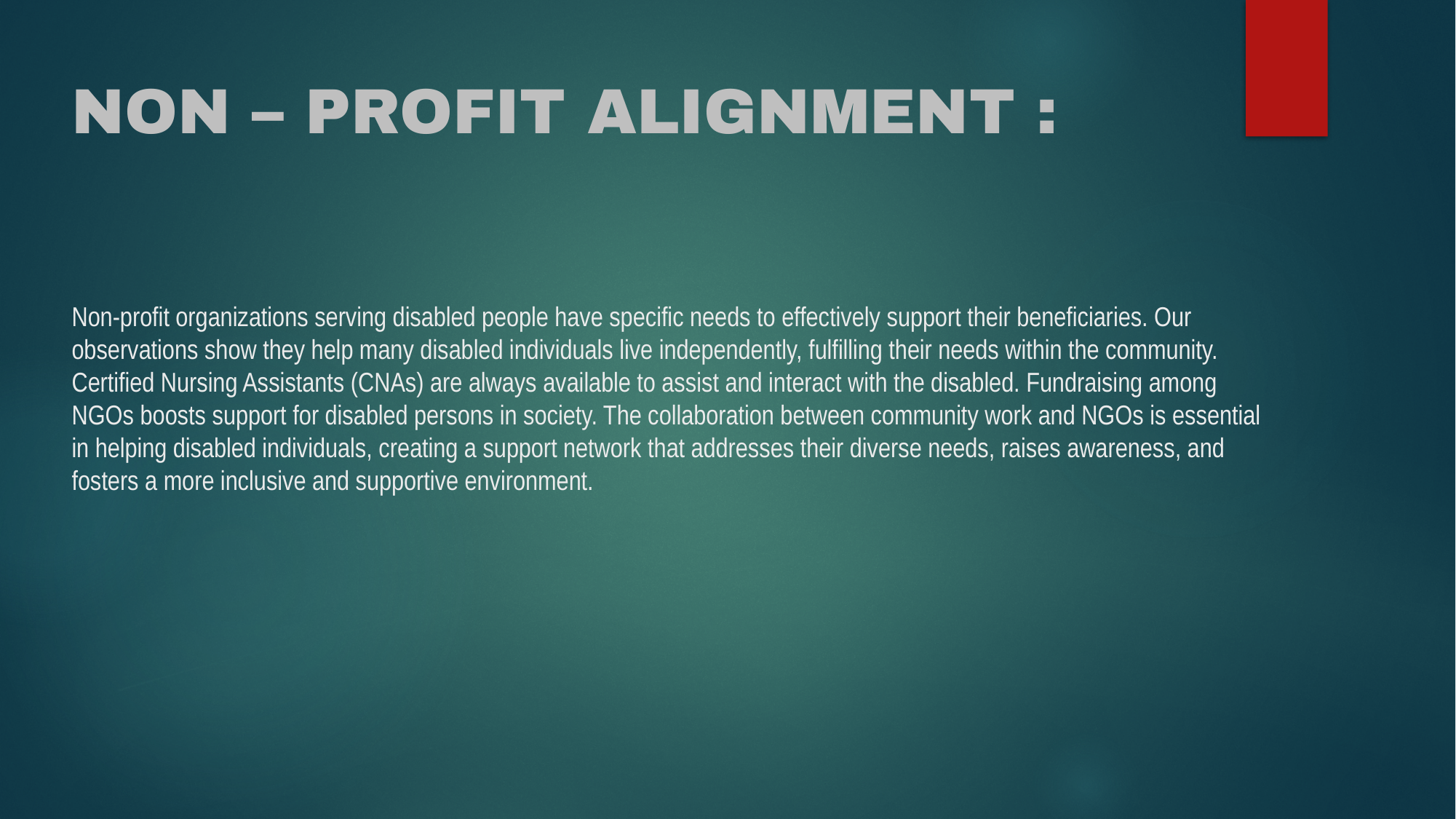

# NON – PROFIT ALIGNMENT : Non-profit organizations serving disabled people have specific needs to effectively support their beneficiaries. Our observations show they help many disabled individuals live independently, fulfilling their needs within the community. Certified Nursing Assistants (CNAs) are always available to assist and interact with the disabled. Fundraising among NGOs boosts support for disabled persons in society. The collaboration between community work and NGOs is essential in helping disabled individuals, creating a support network that addresses their diverse needs, raises awareness, and fosters a more inclusive and supportive environment.